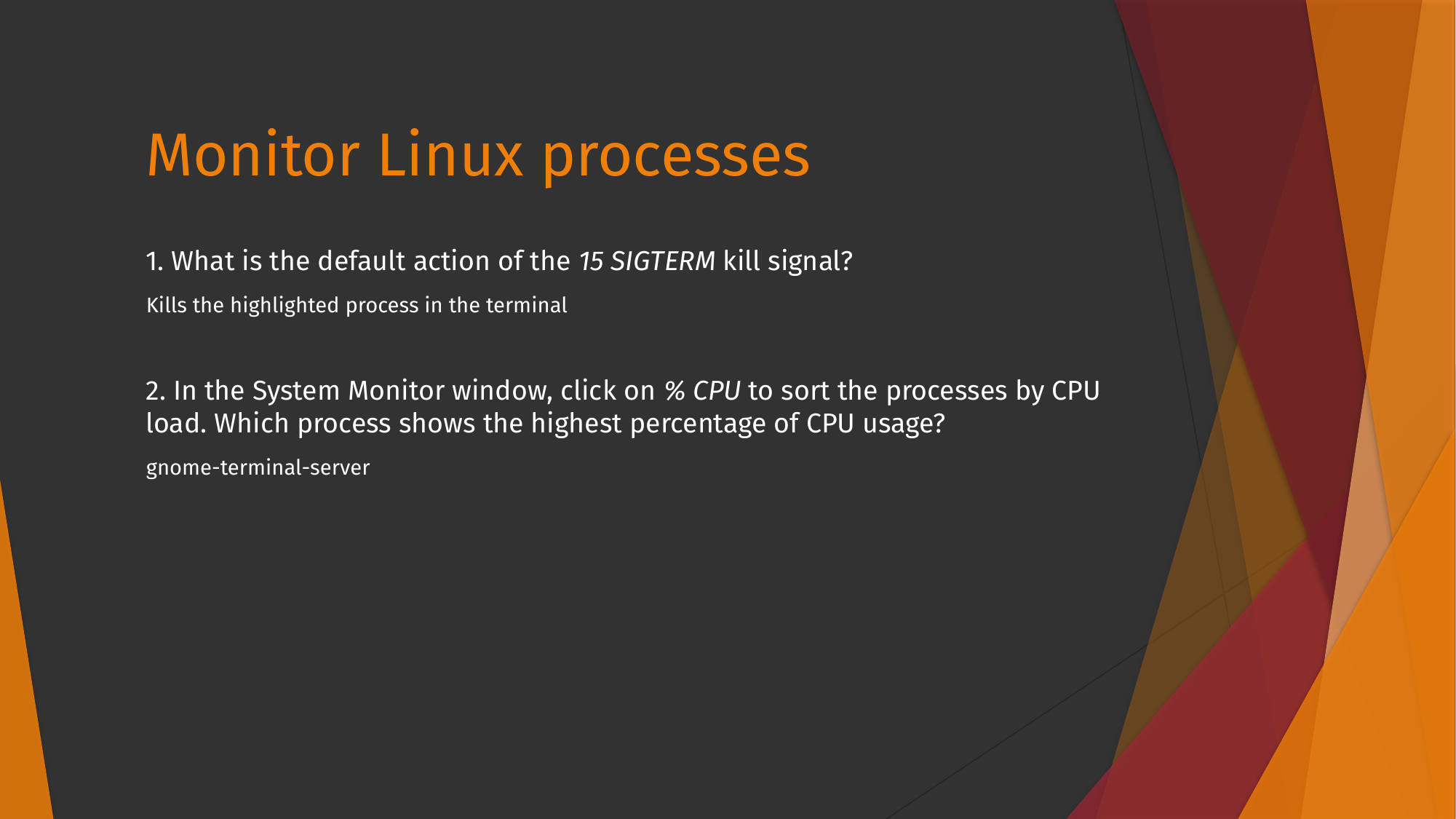

# Monitor Linux processes
1. What is the default action of the 15 SIGTERM kill signal?
Kills the highlighted process in the terminal

2. In the System Monitor window, click on % CPU to sort the processes by CPU load. Which process shows the highest percentage of CPU usage?
gnome-terminal-server